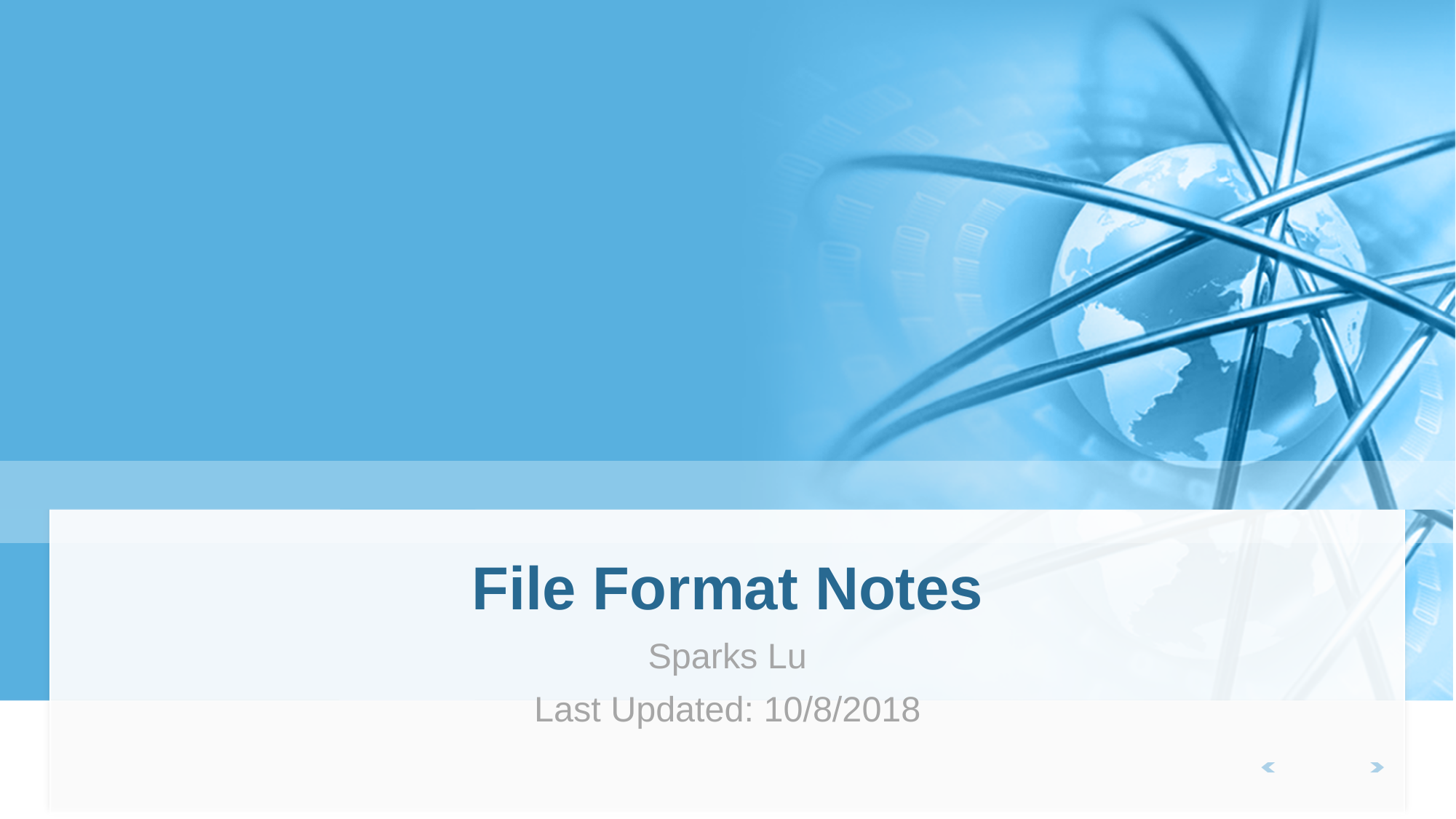

# File Format Notes
Sparks Lu
Last Updated: 10/8/2018